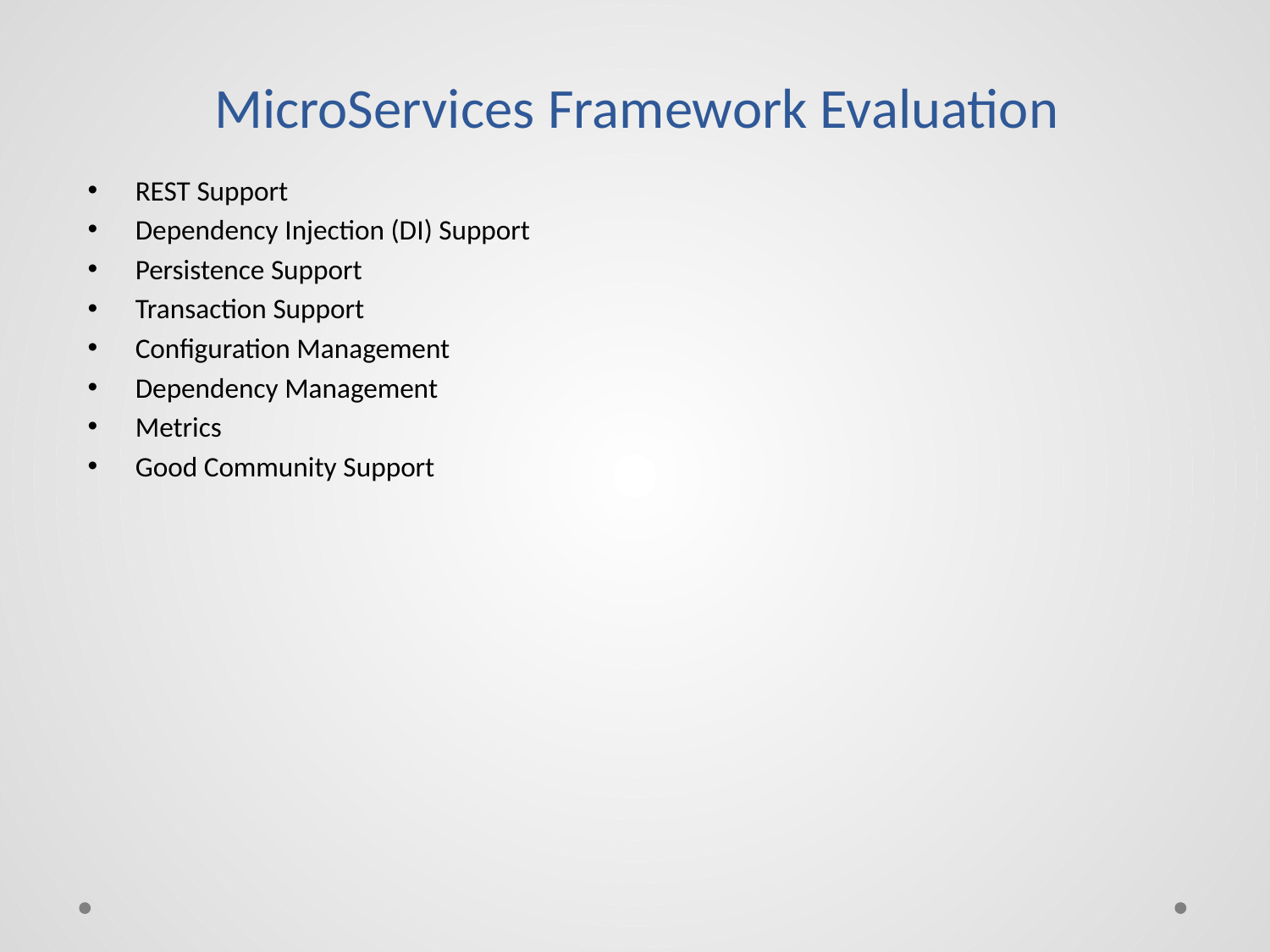

# MicroServices Framework Evaluation
REST Support
Dependency Injection (DI) Support
Persistence Support
Transaction Support
Configuration Management
Dependency Management
Metrics
Good Community Support